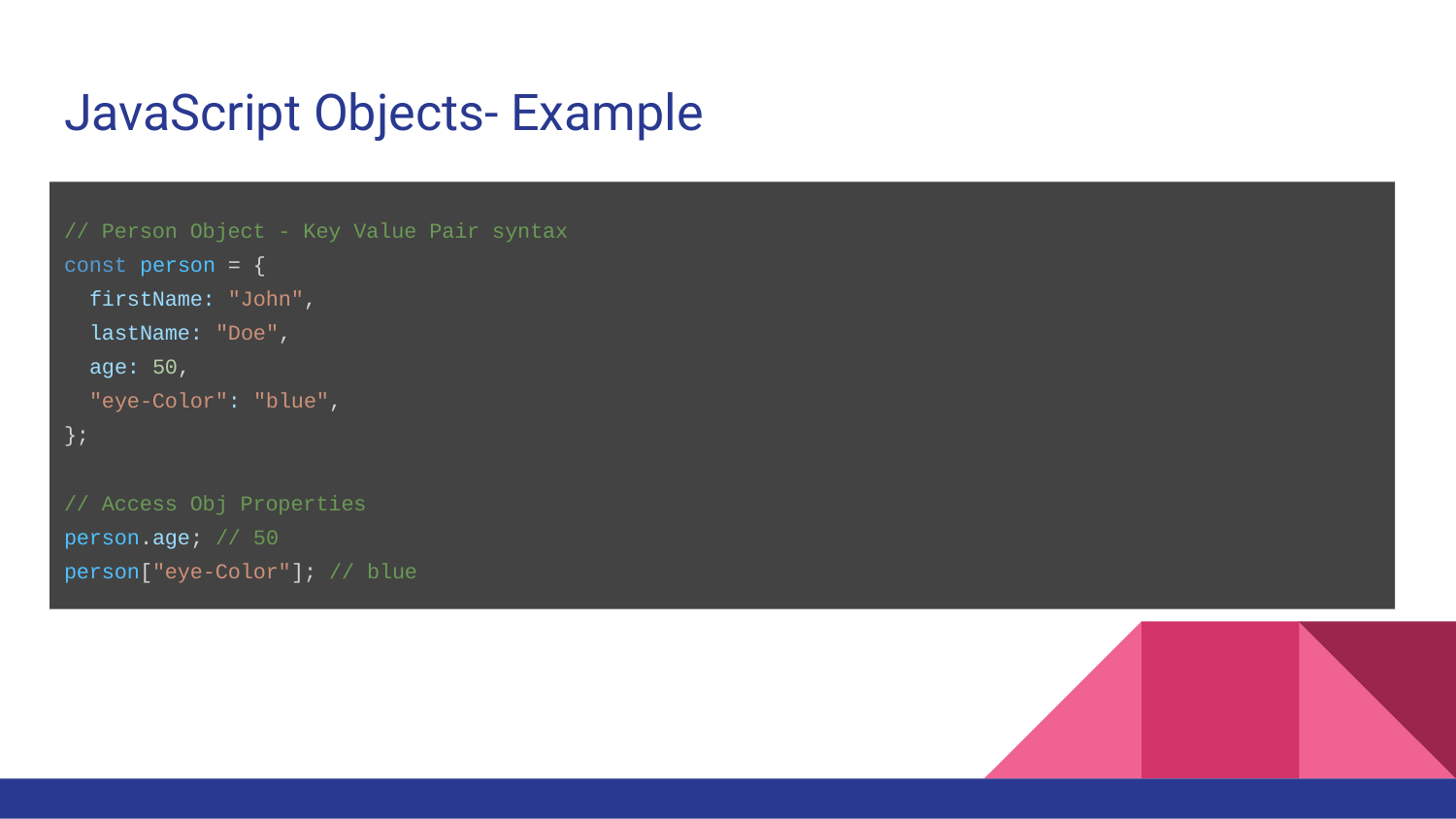

# JavaScript Objects- Example

// Person Object - Key Value Pair syntax
const person = {
  firstName: "John",
  lastName: "Doe",
  age: 50,
  "eye-Color": "blue",
};

// Access Obj Properties
person.age; // 50
person["eye-Color"]; // blue